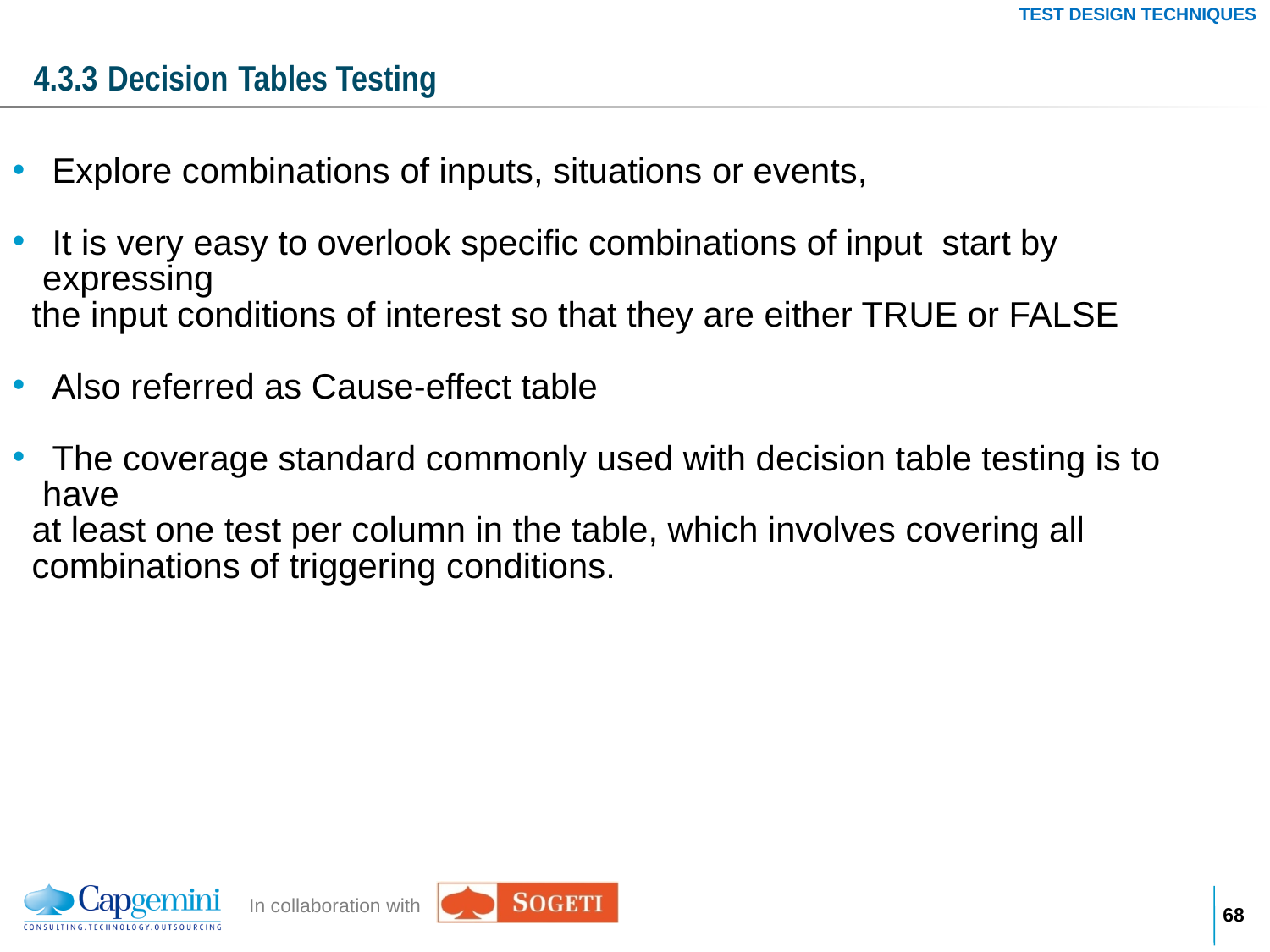

TEST DESIGN TECHNIQUES
# 4.3.3 Decision Tables Testing

 Explore combinations of inputs, situations or events,

 It is very easy to overlook specific combinations of input  start by expressing
  the input conditions of interest so that they are either TRUE or FALSE

 Also referred as Cause-effect table

 The coverage standard commonly used with decision table testing is to have
  at least one test per column in the table, which involves covering all
  combinations of triggering conditions.

68